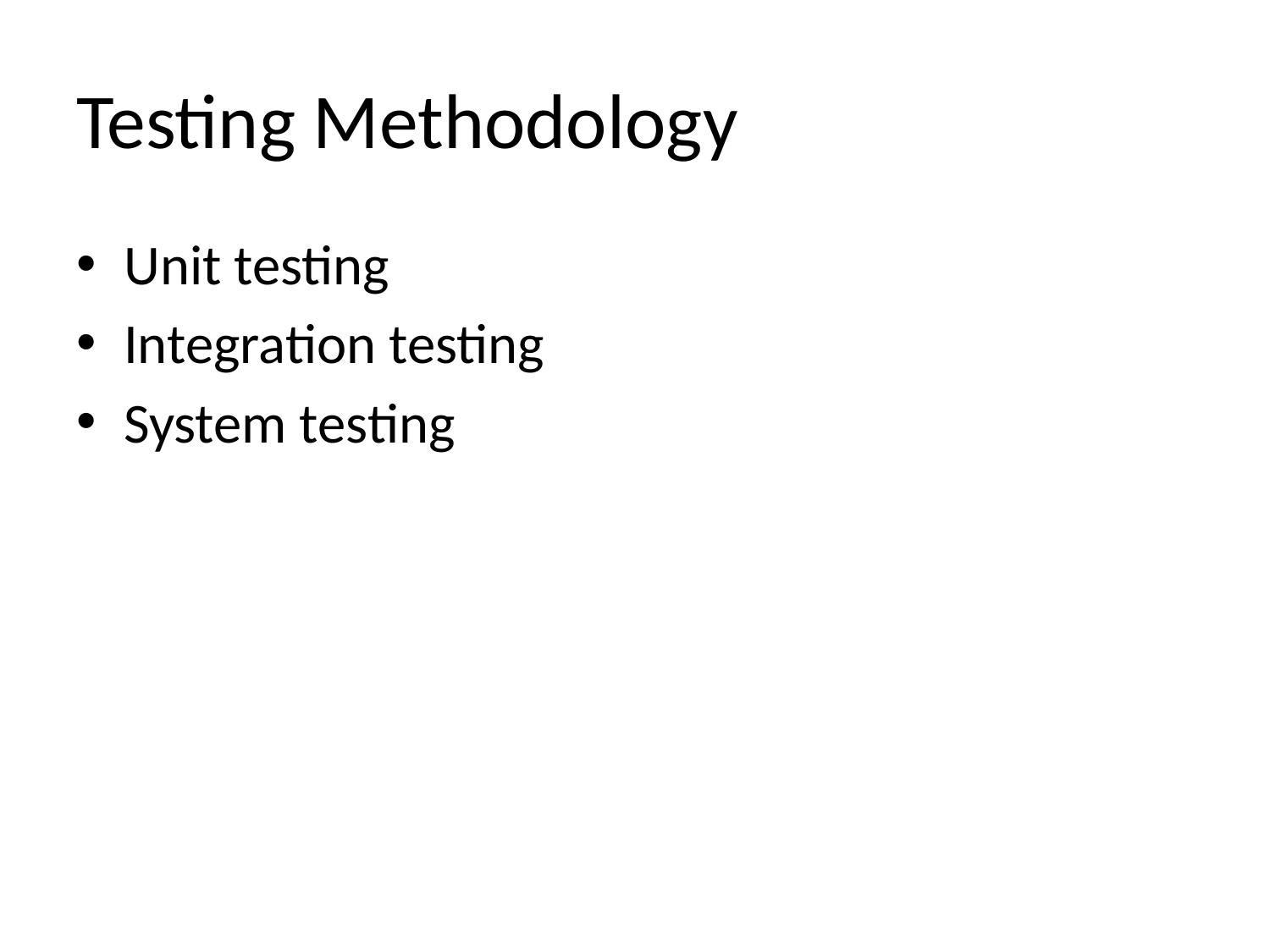

# Testing Methodology
Unit testing
Integration testing
System testing